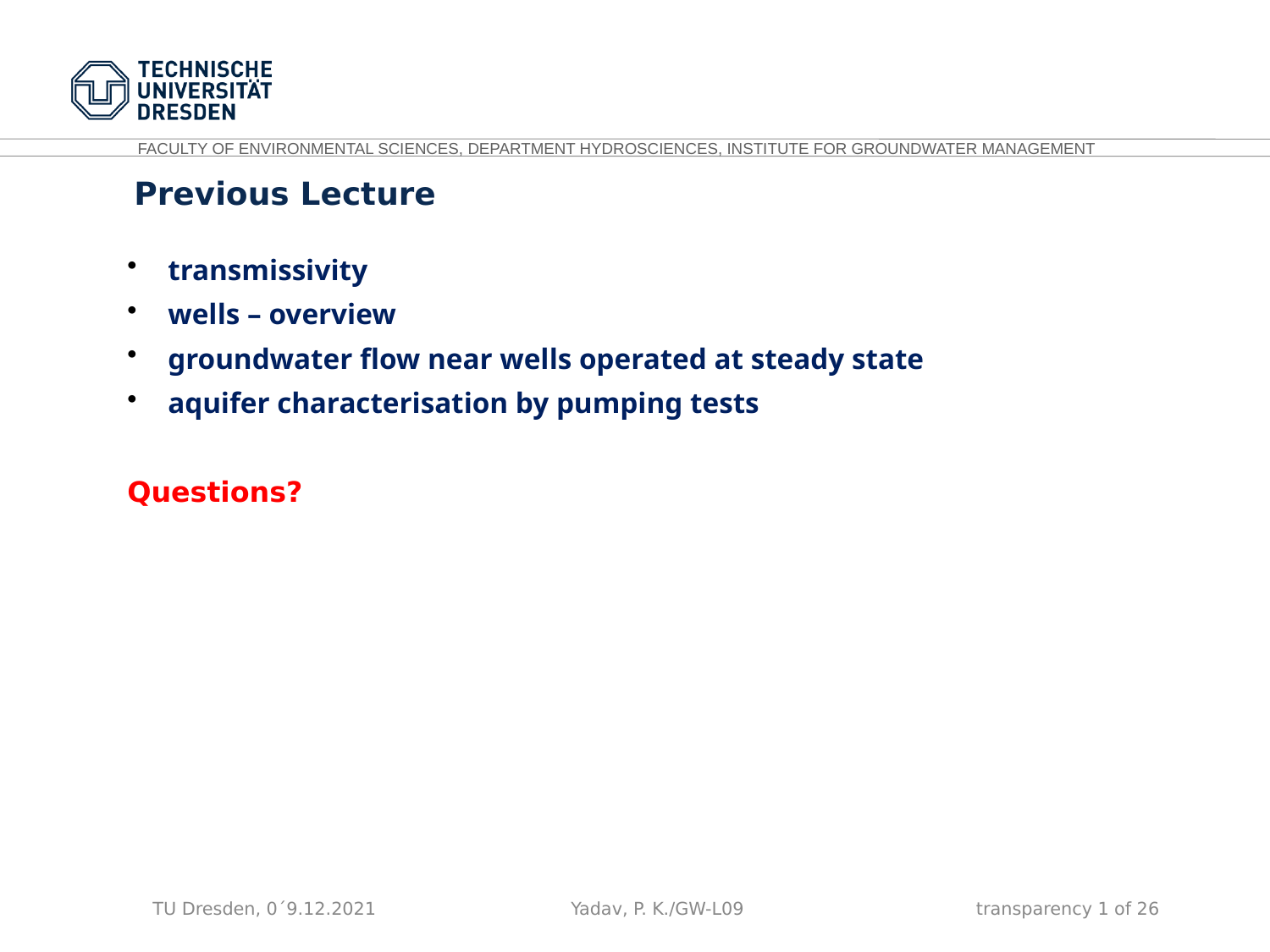

Previous Lecture
transmissivity
wells – overview
groundwater flow near wells operated at steady state
aquifer characterisation by pumping tests

Questions?